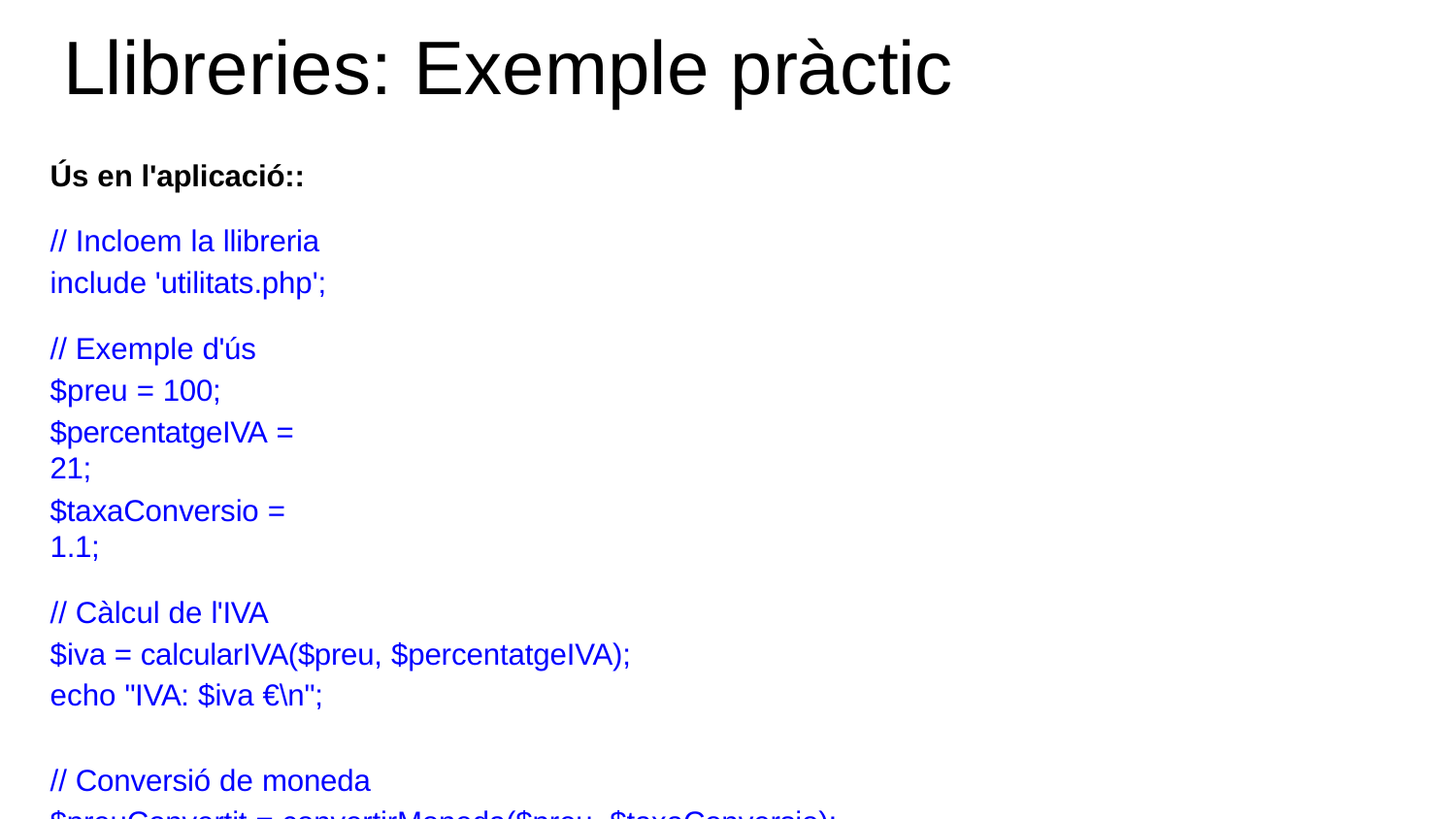

# Llibreries: Exemple pràctic
Ús en l'aplicació::
// Incloem la llibreria include 'utilitats.php';
// Exemple d'ús
$preu = 100;
$percentatgeIVA = 21;
$taxaConversio = 1.1;
// Càlcul de l'IVA
$iva = calcularIVA($preu, $percentatgeIVA); echo "IVA: $iva €\n";

// Conversió de moneda
$preuConvertit = convertirMoneda($preu, $taxaConversio); echo "Preu en altra moneda: $preuConvertit €\n";